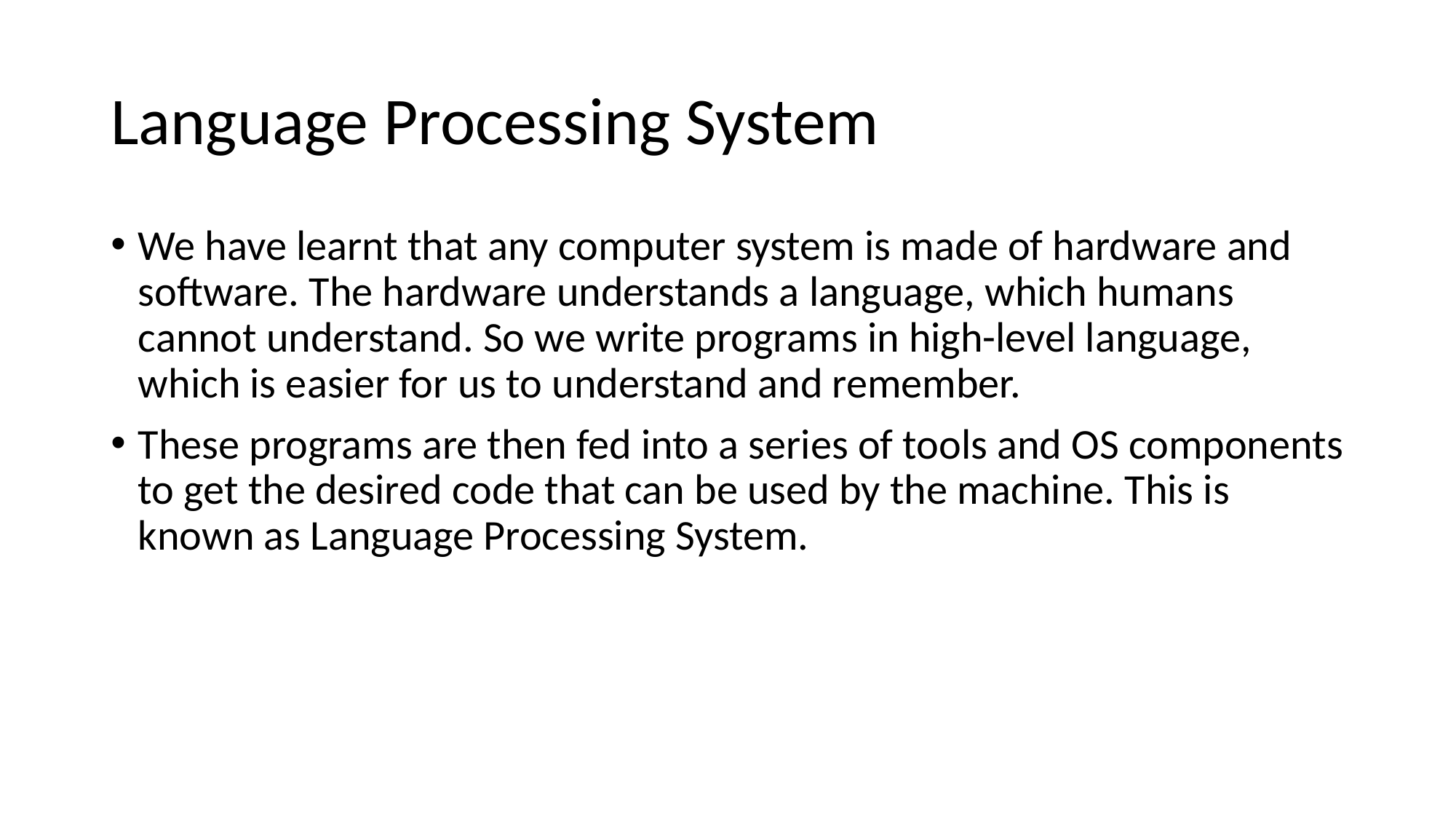

# Language Processing System
We have learnt that any computer system is made of hardware and software. The hardware understands a language, which humans cannot understand. So we write programs in high-level language, which is easier for us to understand and remember.
These programs are then fed into a series of tools and OS components to get the desired code that can be used by the machine. This is known as Language Processing System.